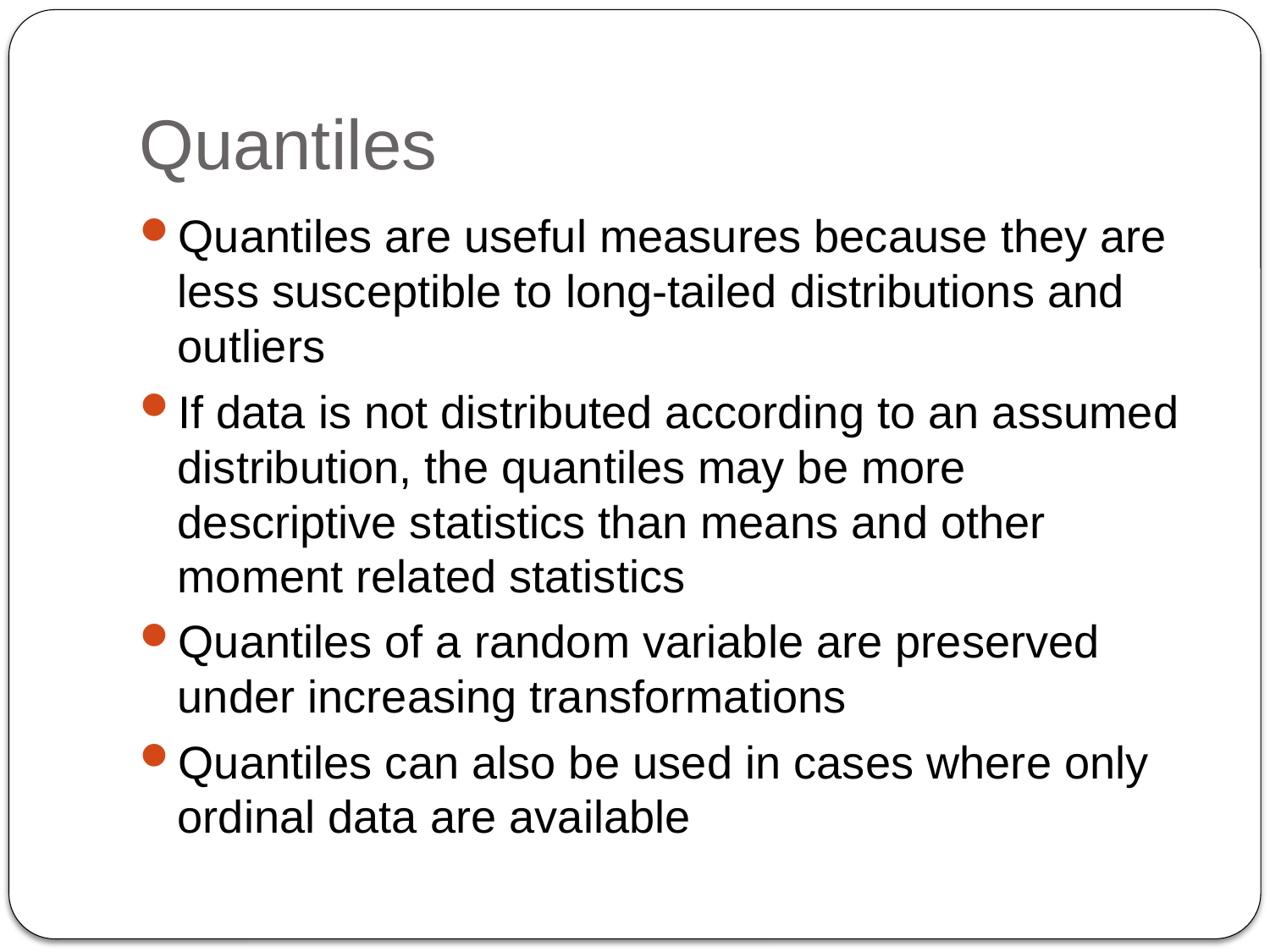

# Quantiles
Quantiles are useful measures because they are less susceptible to long-tailed distributions and outliers
If data is not distributed according to an assumed distribution, the quantiles may be more descriptive statistics than means and other moment related statistics
Quantiles of a random variable are preserved under increasing transformations
Quantiles can also be used in cases where only ordinal data are available